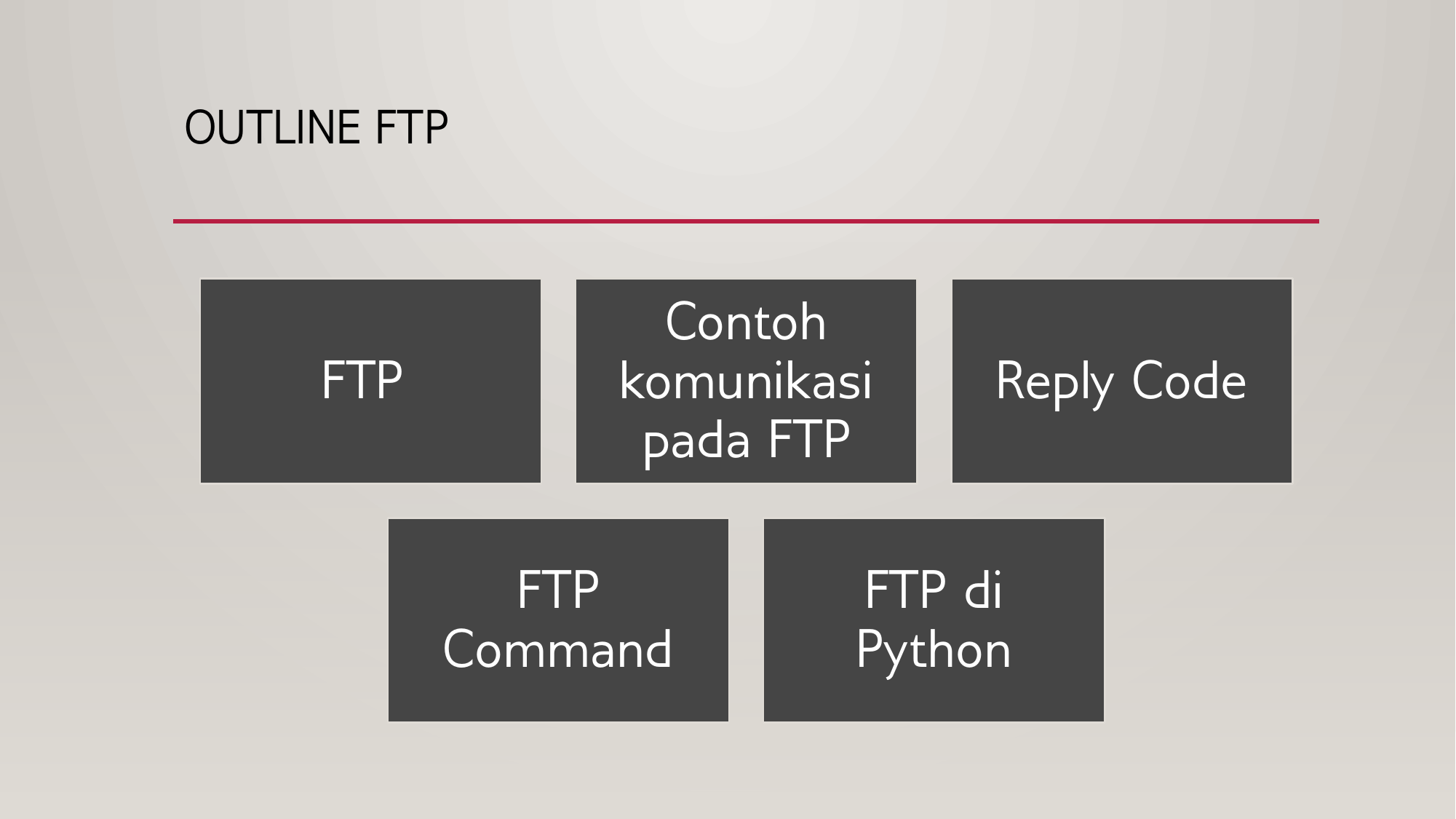

# Outline ftp

FTP
Contoh komunikasi pada FTP
Reply Code
FTP Command
FTP di Python